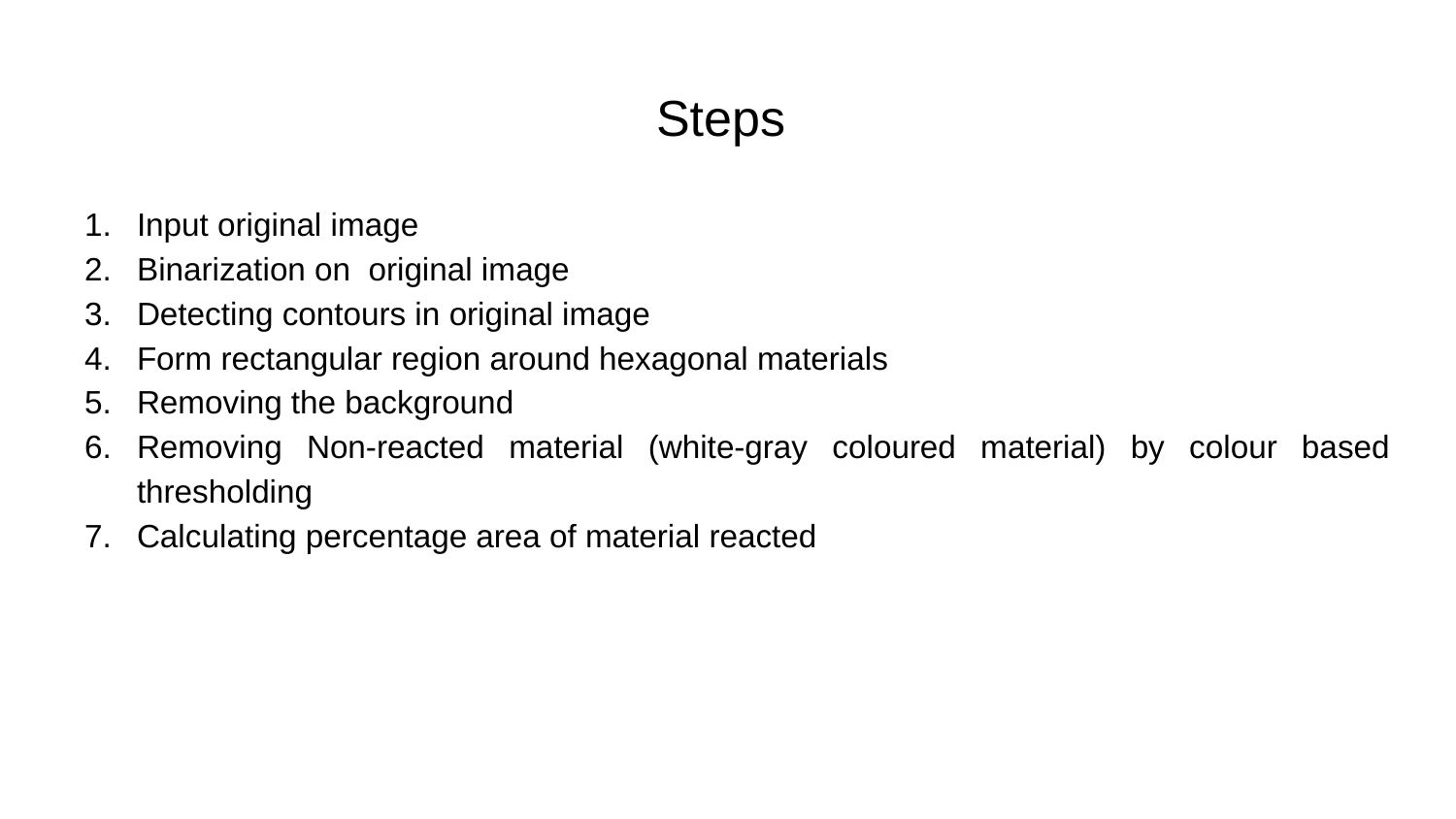

# Steps
Input original image
Binarization on  original image
Detecting contours in original image
Form rectangular region around hexagonal materials
Removing the background
Removing Non-reacted material (white-gray coloured material) by colour based thresholding
Calculating percentage area of material reacted